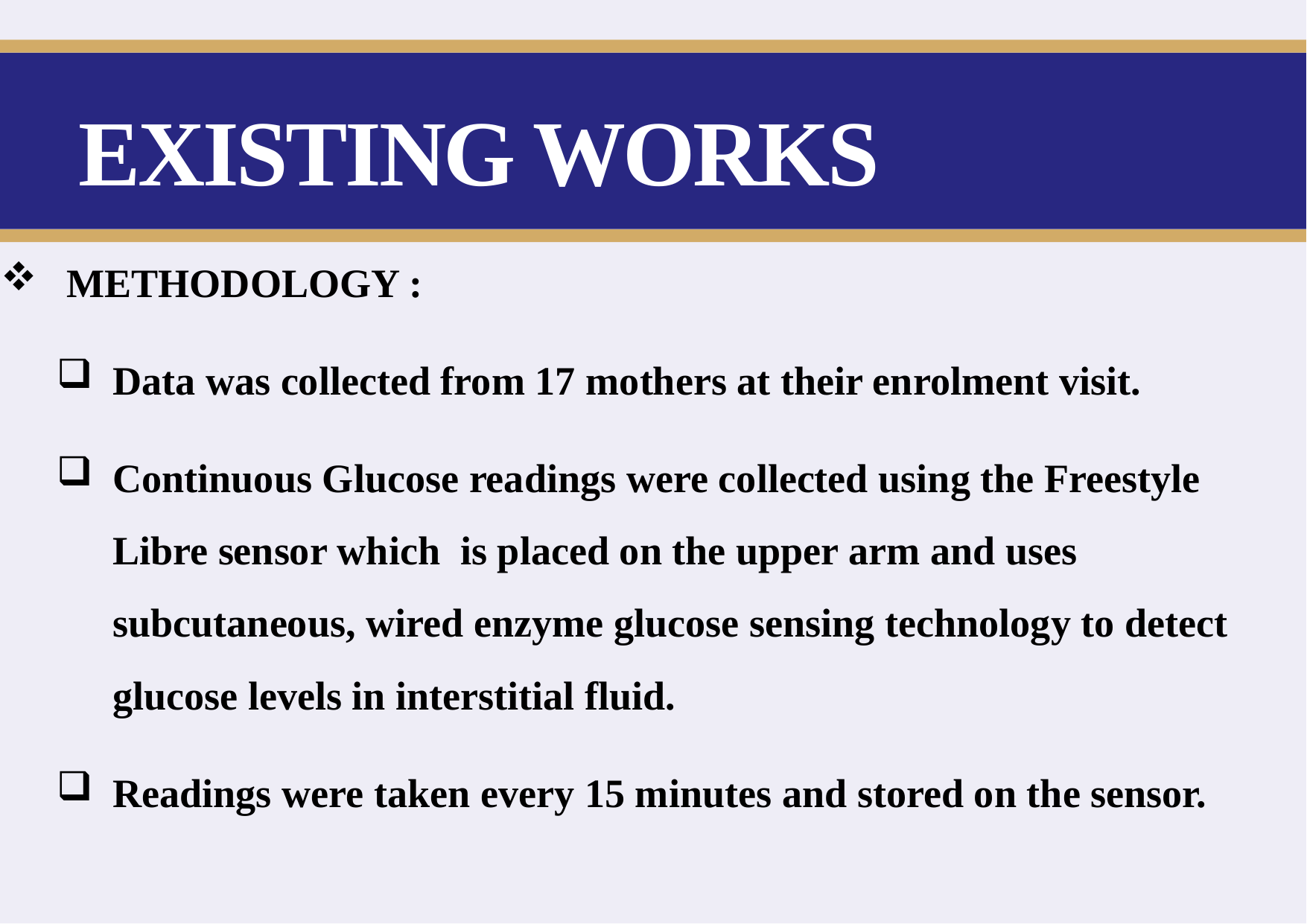

# EXISTING WORKS
 METHODOLOGY :
Data was collected from 17 mothers at their enrolment visit.
Continuous Glucose readings were collected using the Freestyle Libre sensor which  is placed on the upper arm and uses subcutaneous, wired enzyme glucose sensing technology to detect glucose levels in interstitial fluid.
Readings were taken every 15 minutes and stored on the sensor.